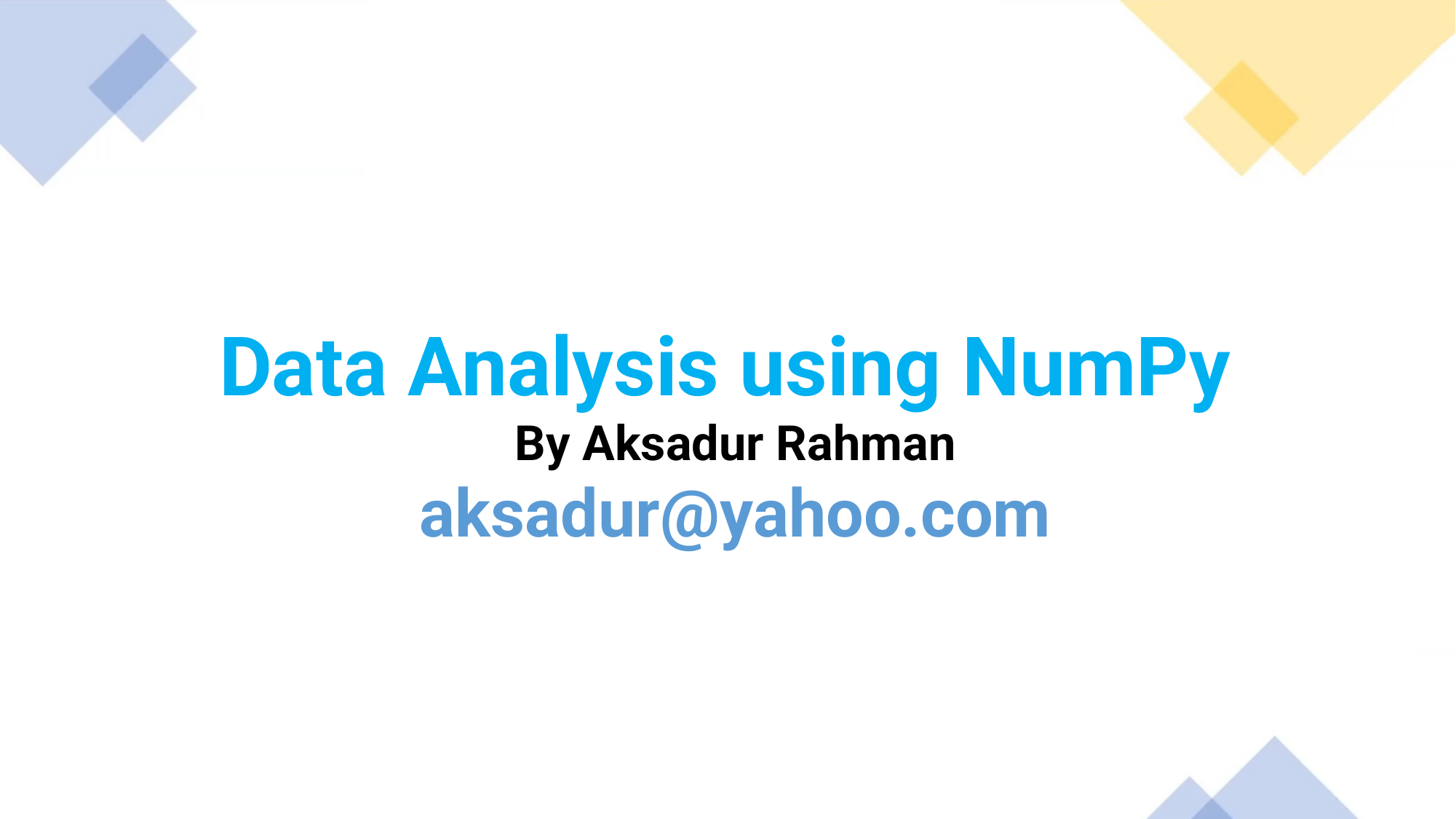

Data Analysis using NumPy
By Aksadur Rahman
aksadur@yahoo.com